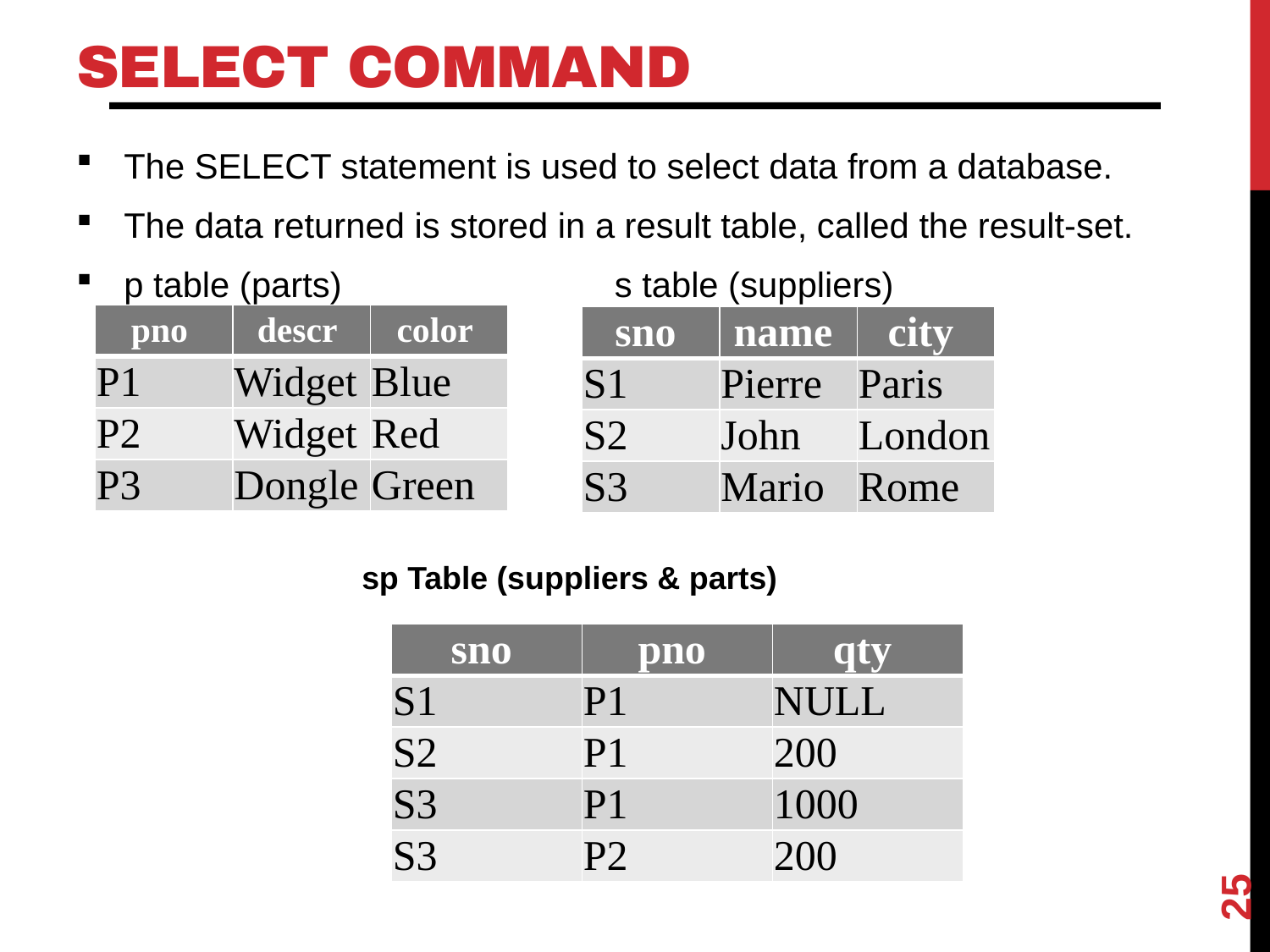

# Select Command
The SELECT statement is used to select data from a database.
The data returned is stored in a result table, called the result-set.
p table (parts)                            s table (suppliers)
| pno | descr | color |
| --- | --- | --- |
| P1 | Widget | Blue |
| P2 | Widget | Red |
| P3 | Dongle | Green |
| sno | name | city |
| --- | --- | --- |
| S1 | Pierre | Paris |
| S2 | John | London |
| S3 | Mario | Rome |
sp Table (suppliers & parts)
| sno | pno | qty |
| --- | --- | --- |
| S1 | P1 | NULL |
| S2 | P1 | 200 |
| S3 | P1 | 1000 |
| S3 | P2 | 200 |
25